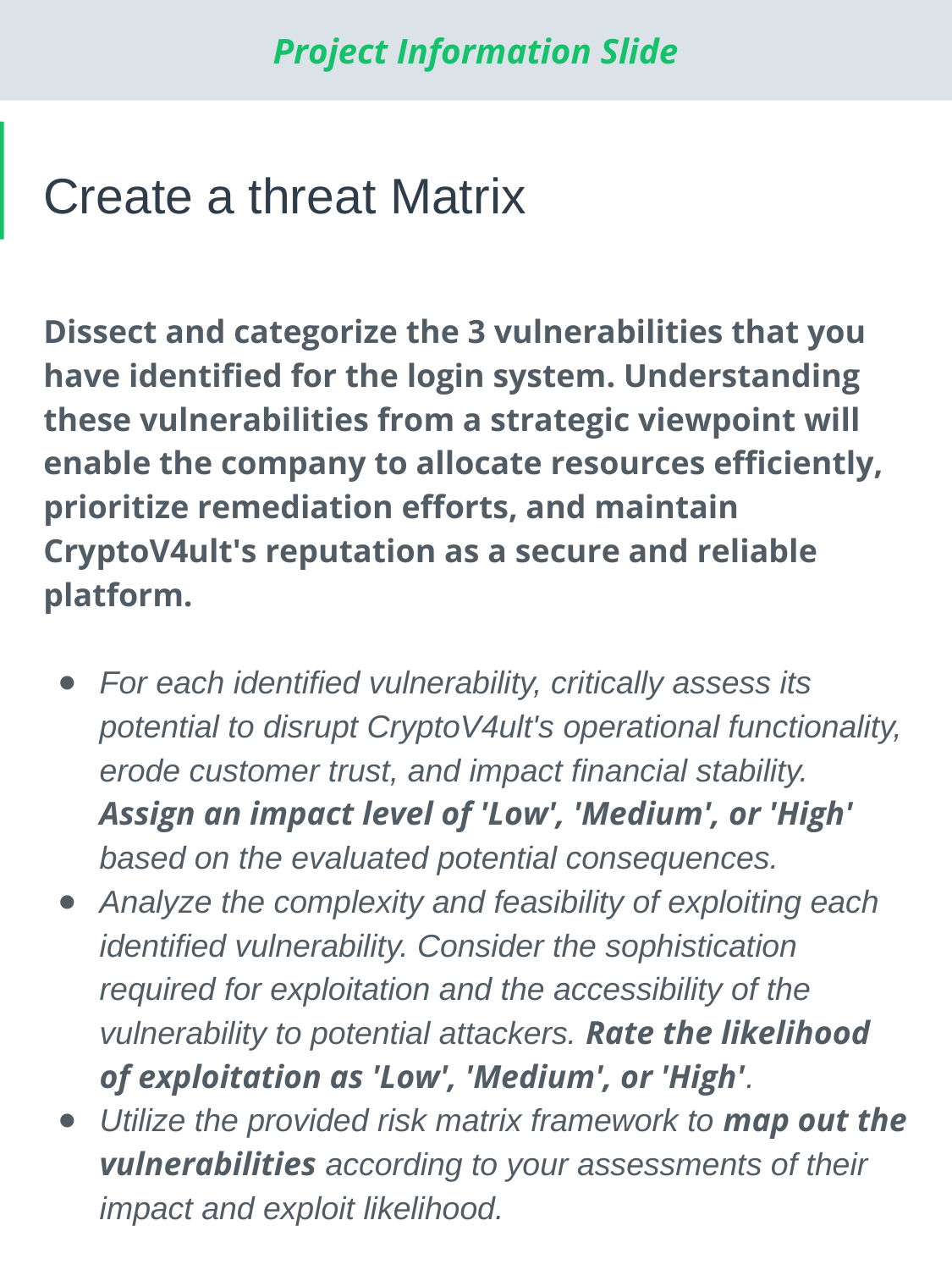

# Create a threat Matrix
Dissect and categorize the 3 vulnerabilities that you have identified for the login system. Understanding these vulnerabilities from a strategic viewpoint will enable the company to allocate resources efficiently, prioritize remediation efforts, and maintain CryptoV4ult's reputation as a secure and reliable platform.

For each identified vulnerability, critically assess its potential to disrupt CryptoV4ult's operational functionality, erode customer trust, and impact financial stability. Assign an impact level of 'Low', 'Medium', or 'High' based on the evaluated potential consequences.
Analyze the complexity and feasibility of exploiting each identified vulnerability. Consider the sophistication required for exploitation and the accessibility of the vulnerability to potential attackers. Rate the likelihood of exploitation as 'Low', 'Medium', or 'High'.
Utilize the provided risk matrix framework to map out the vulnerabilities according to your assessments of their impact and exploit likelihood.